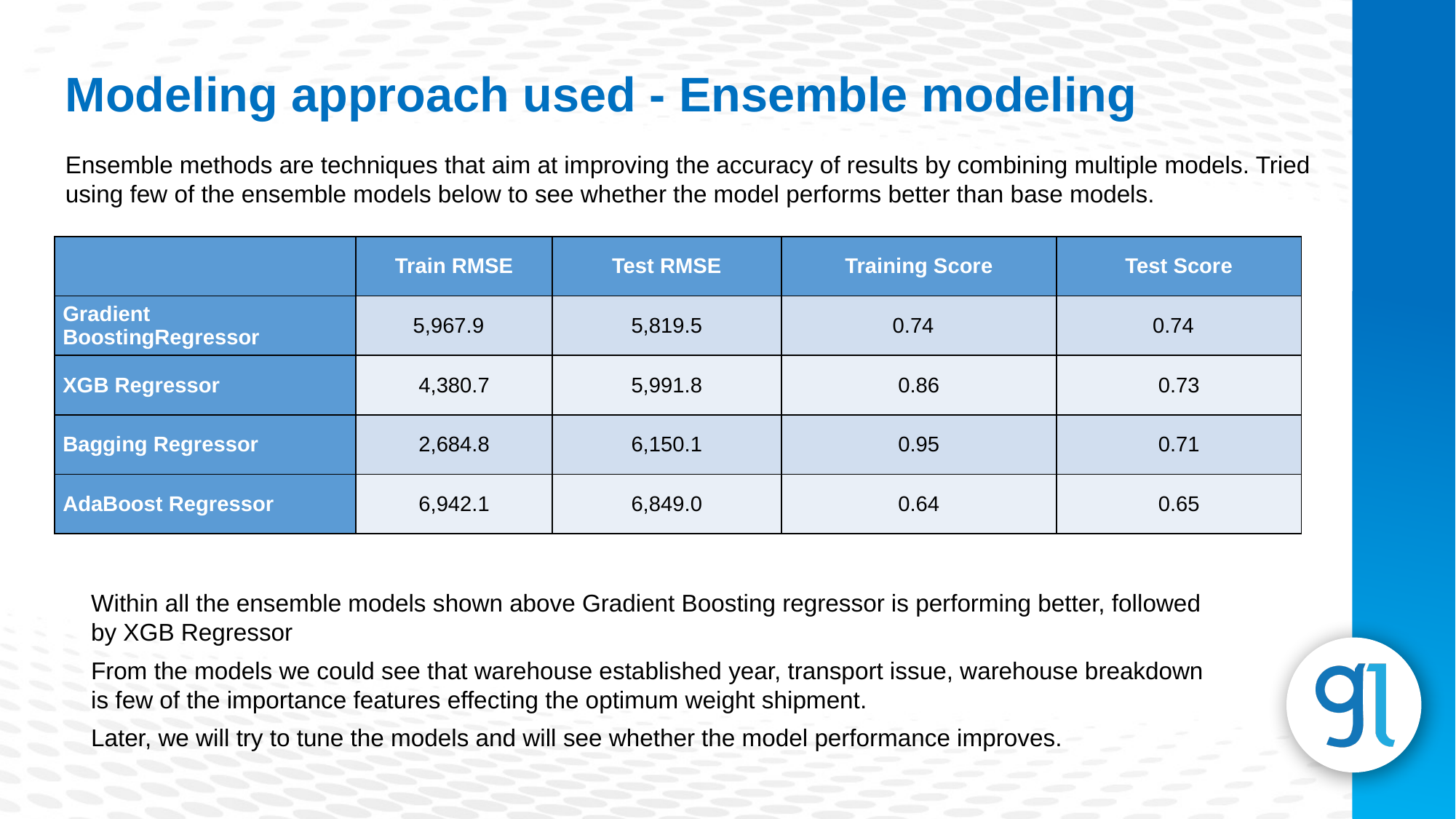

Modeling approach used - Ensemble modeling
Ensemble methods are techniques that aim at improving the accuracy of results by combining multiple models. Tried using few of the ensemble models below to see whether the model performs better than base models.
|  | Train RMSE | Test RMSE | Training Score | Test Score |
| --- | --- | --- | --- | --- |
| Gradient BoostingRegressor | 5,967.9 | 5,819.5 | 0.74 | 0.74 |
| XGB Regressor | 4,380.7 | 5,991.8 | 0.86 | 0.73 |
| Bagging Regressor | 2,684.8 | 6,150.1 | 0.95 | 0.71 |
| AdaBoost Regressor | 6,942.1 | 6,849.0 | 0.64 | 0.65 |
Within all the ensemble models shown above Gradient Boosting regressor is performing better, followed by XGB Regressor
From the models we could see that warehouse established year, transport issue, warehouse breakdown is few of the importance features effecting the optimum weight shipment.
Later, we will try to tune the models and will see whether the model performance improves.